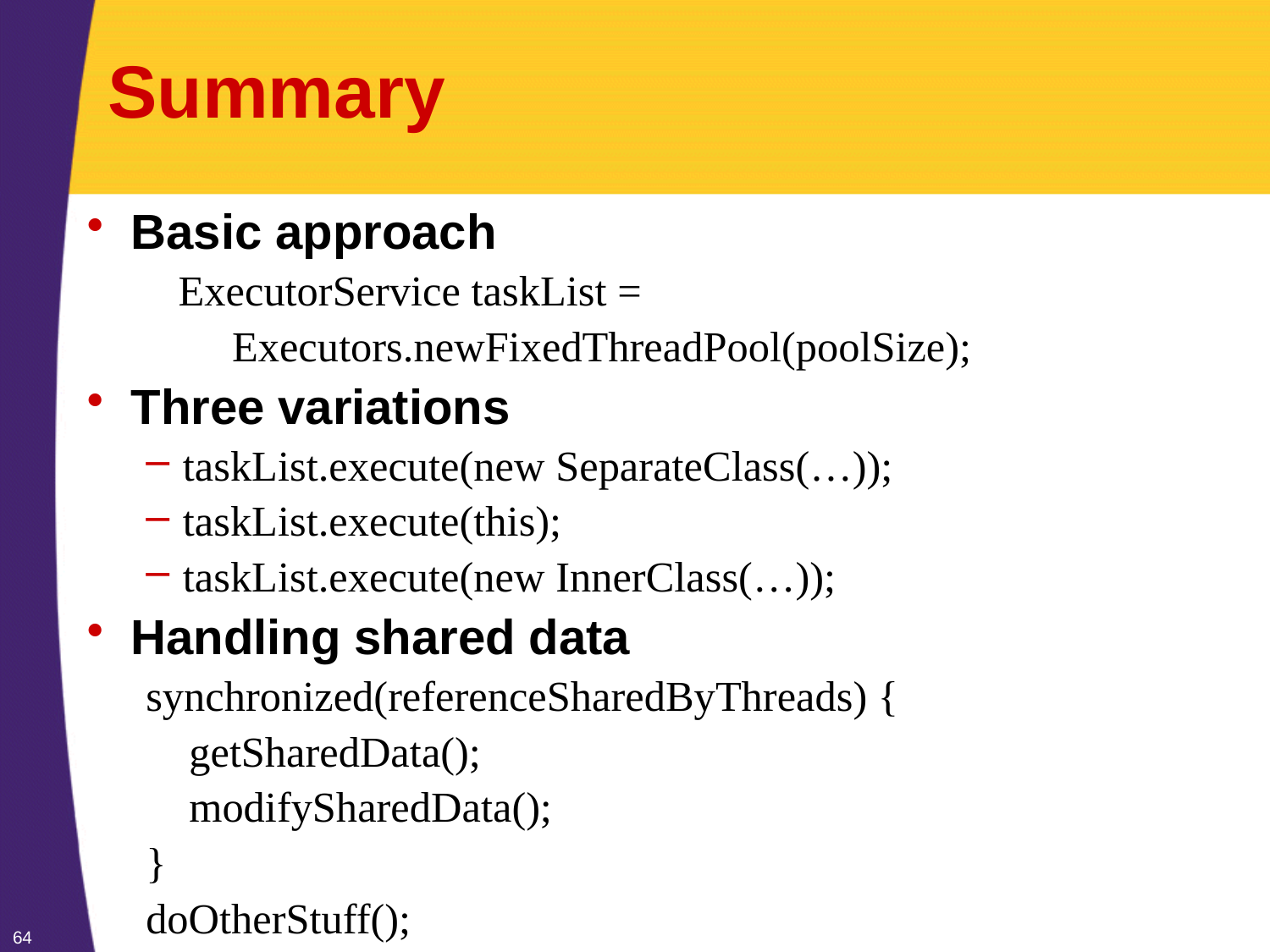

# Summary
Basic approach
   ExecutorService taskList =
        Executors.newFixedThreadPool(poolSize);
Three variations
taskList.execute(new SeparateClass(…));
taskList.execute(this);
taskList.execute(new InnerClass(…));
Handling shared data
synchronized(referenceSharedByThreads) {
    getSharedData();
    modifySharedData();
}
doOtherStuff();
64